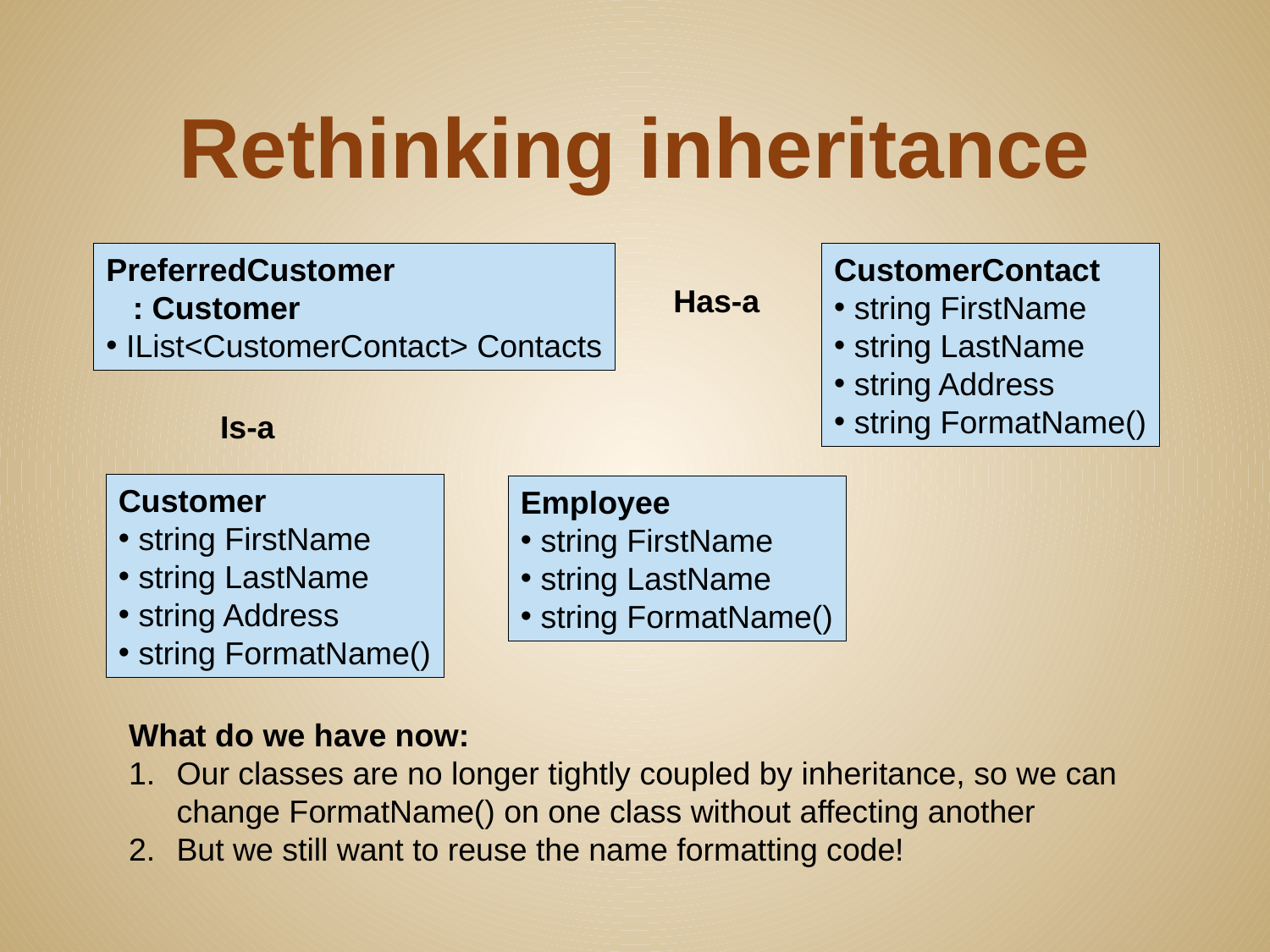

# Rethinking inheritance
PreferredCustomer
   : Customer
 IList<CustomerContact> Contacts
CustomerContact
 string FirstName
 string LastName
 string Address
 string FormatName()
Has-a
Is-a
Customer
 string FirstName
 string LastName
 string Address
 string FormatName()
Employee
 string FirstName
 string LastName
 string FormatName()
What do we have now:
Our classes are no longer tightly coupled by inheritance, so we can change FormatName() on one class without affecting another
But we still want to reuse the name formatting code!